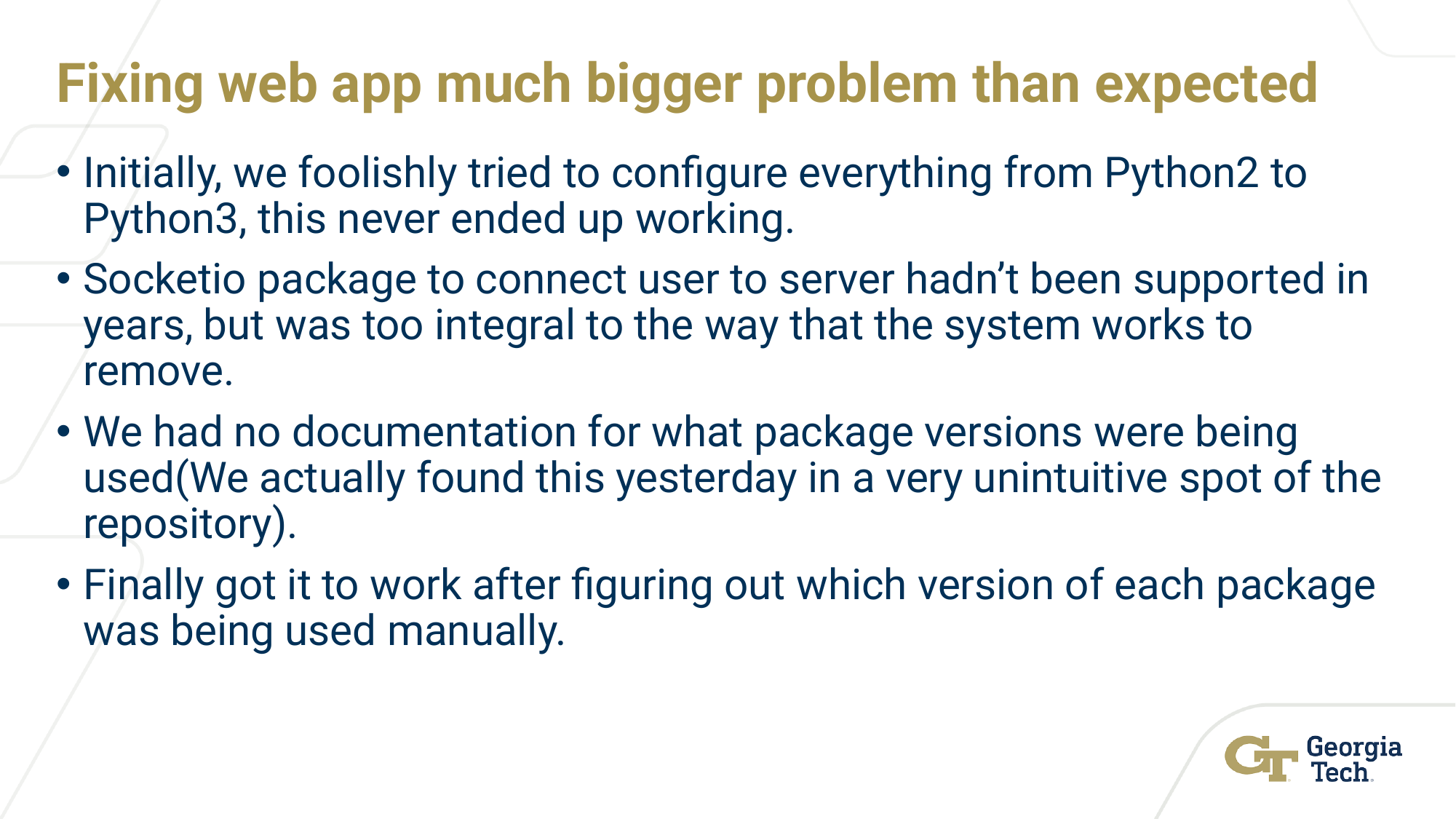

# Fixing web app much bigger problem than expected
Initially, we foolishly tried to configure everything from Python2 to Python3, this never ended up working.
Socketio package to connect user to server hadn’t been supported in years, but was too integral to the way that the system works to remove.
We had no documentation for what package versions were being used(We actually found this yesterday in a very unintuitive spot of the repository).
Finally got it to work after figuring out which version of each package was being used manually.